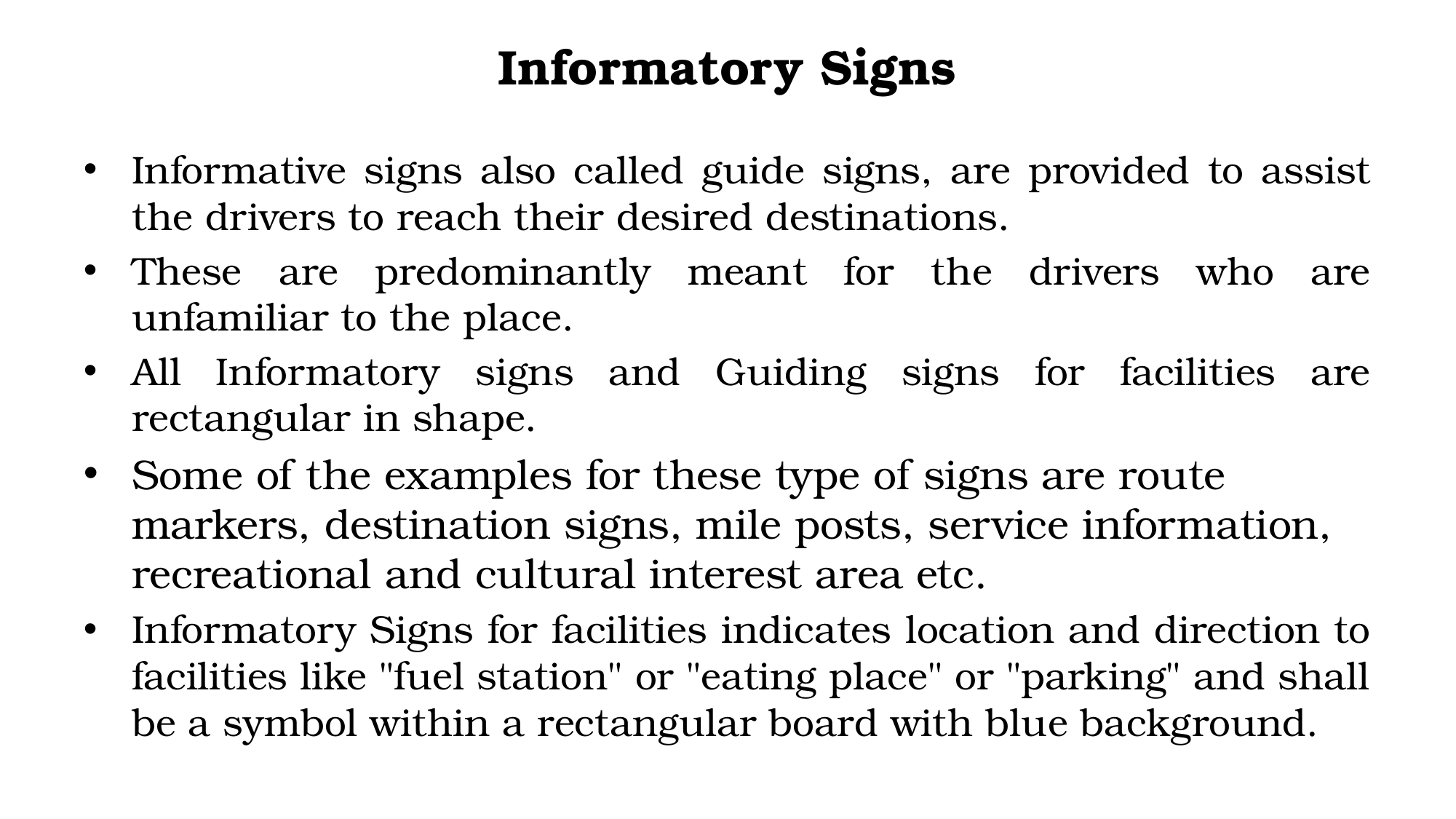

# Informatory Signs
Informative signs also called guide signs, are provided to assist the drivers to reach their desired destinations.
These are predominantly meant for the drivers who are unfamiliar to the place.
All Informatory signs and Guiding signs for facilities are rectangular in shape.
Some of the examples for these type of signs are route markers, destination signs, mile posts, service information, recreational and cultural interest area etc.
Informatory Signs for facilities indicates location and direction to facilities like "fuel station" or "eating place" or "parking" and shall be a symbol within a rectangular board with blue background.